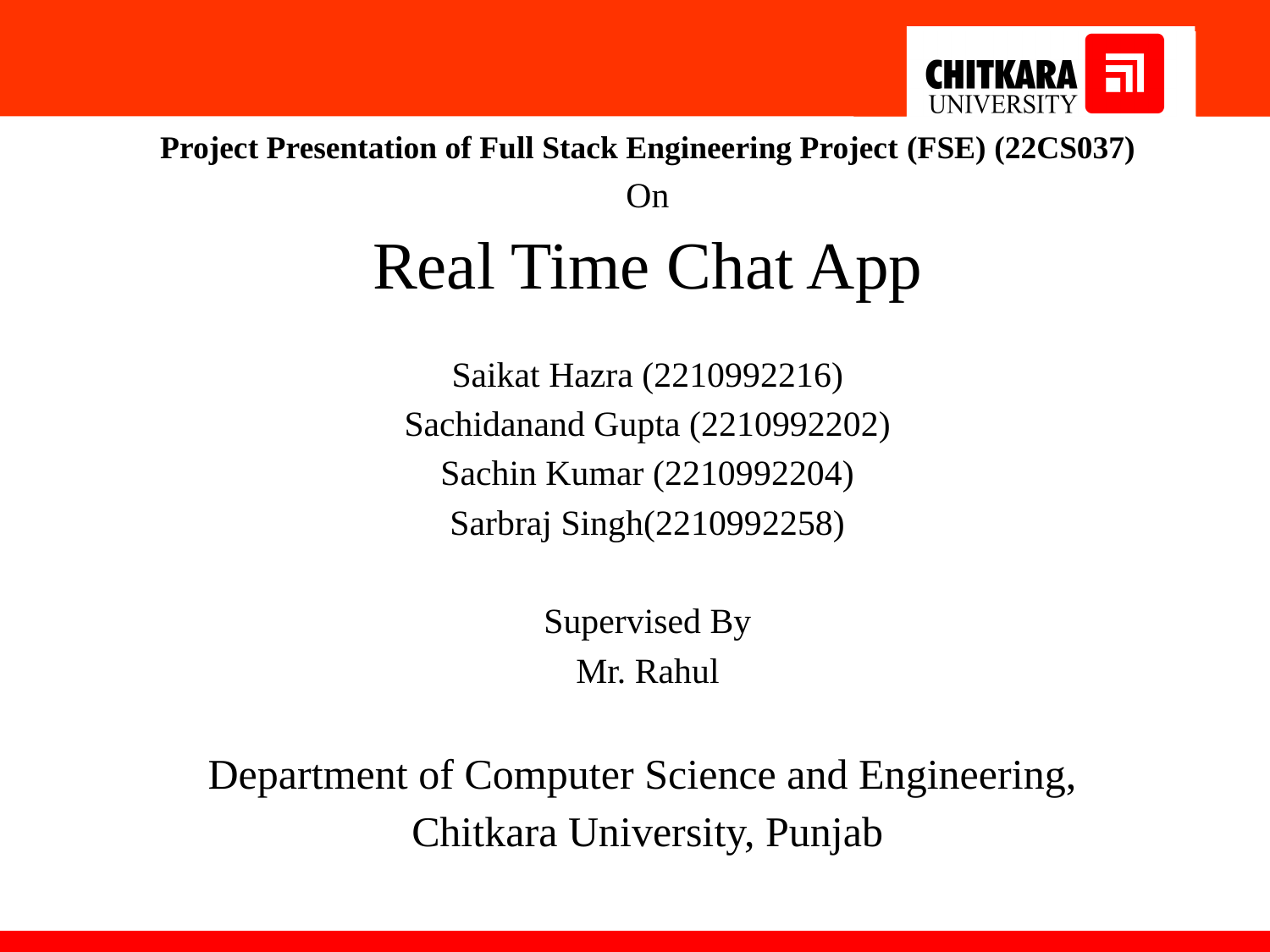

Project Presentation of Full Stack Engineering Project (FSE) (22CS037)
On
Real Time Chat App
Saikat Hazra (2210992216)
Sachidanand Gupta (2210992202)
Sachin Kumar (2210992204)
Sarbraj Singh(2210992258)

Supervised By
Mr. Rahul

Department of Computer Science and Engineering,
Chitkara University, Punjab